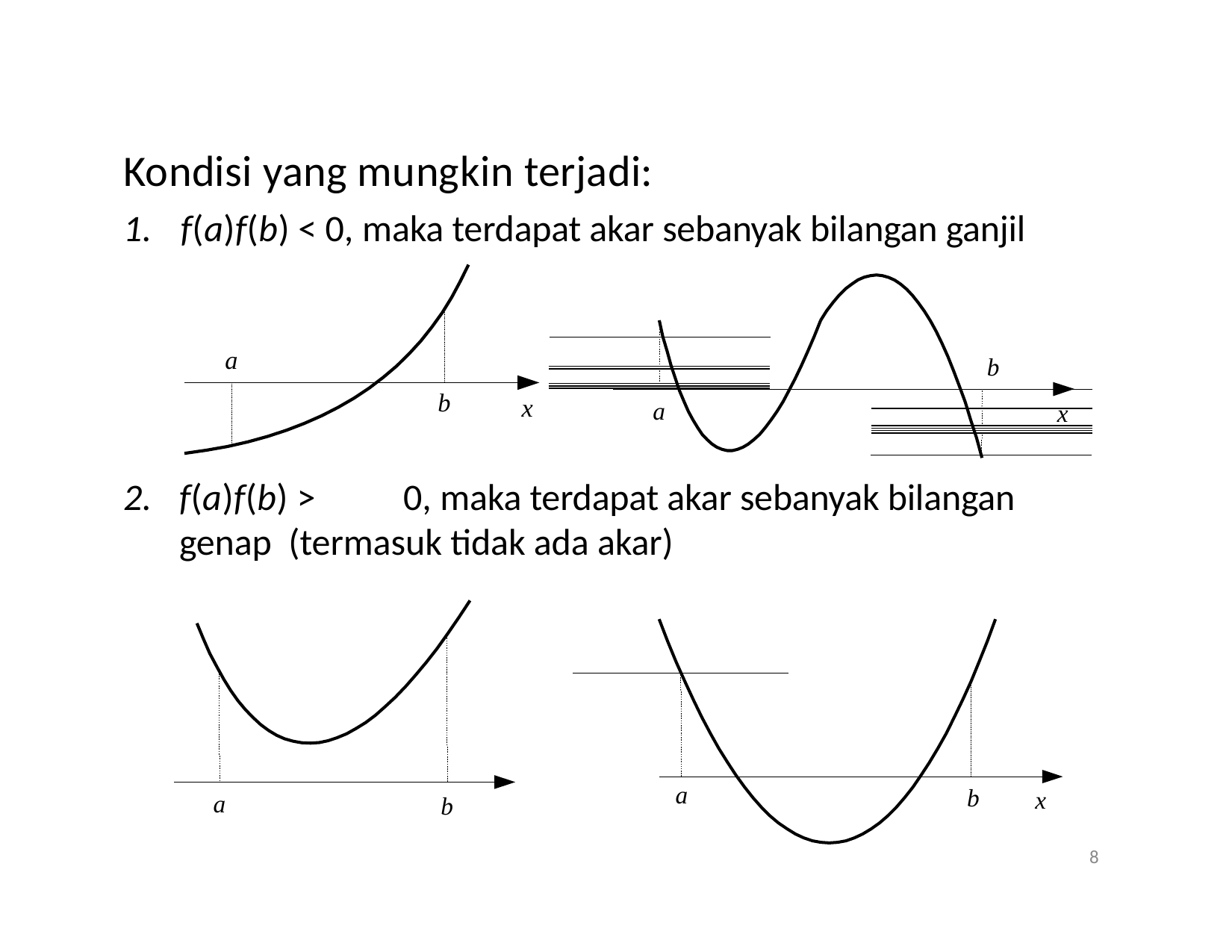

# Kondisi yang mungkin terjadi:
1.	f(a)f(b) < 0, maka terdapat akar sebanyak bilangan ganjil

a
b
b
x
a

x
2.	f(a)f(b) >	0, maka terdapat akar sebanyak bilangan genap  (termasuk tidak ada akar)

a
b
x
a
b
8